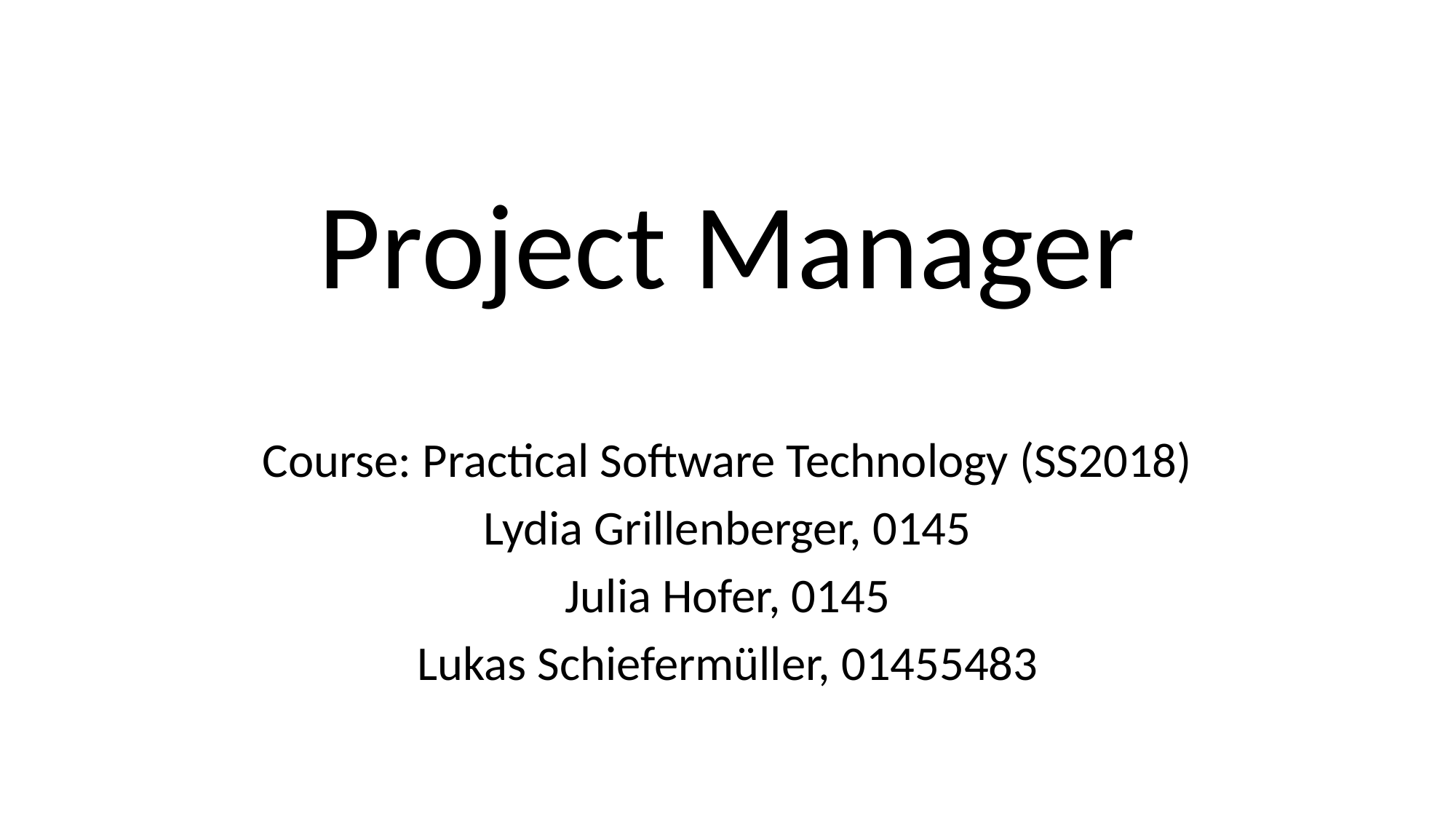

# Project Manager
Course: Practical Software Technology (SS2018)
Lydia Grillenberger, 0145
Julia Hofer, 0145
Lukas Schiefermüller, 01455483